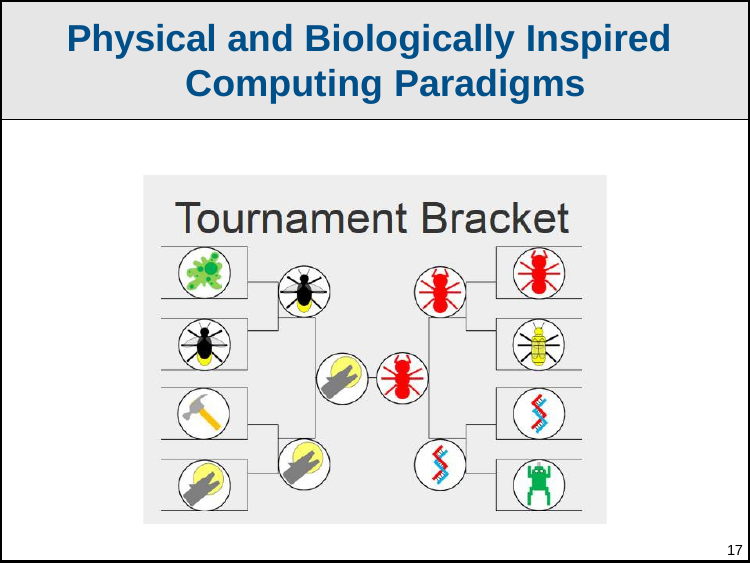

Physical and Biologically Inspired  Computing Paradigms

17